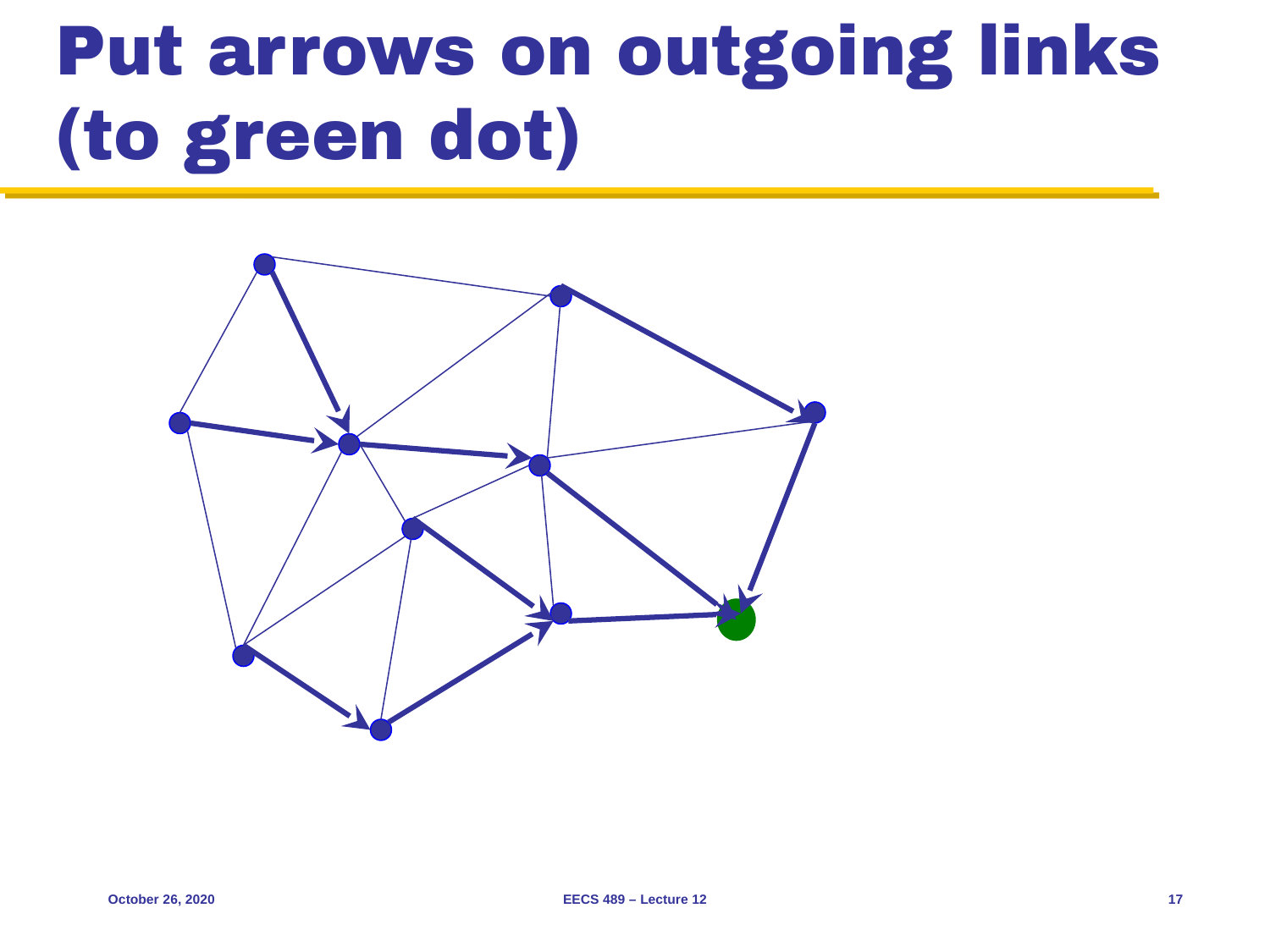

# Put arrows on outgoing links (to green dot)

October 26, 2020
EECS 489 – Lecture 12
17